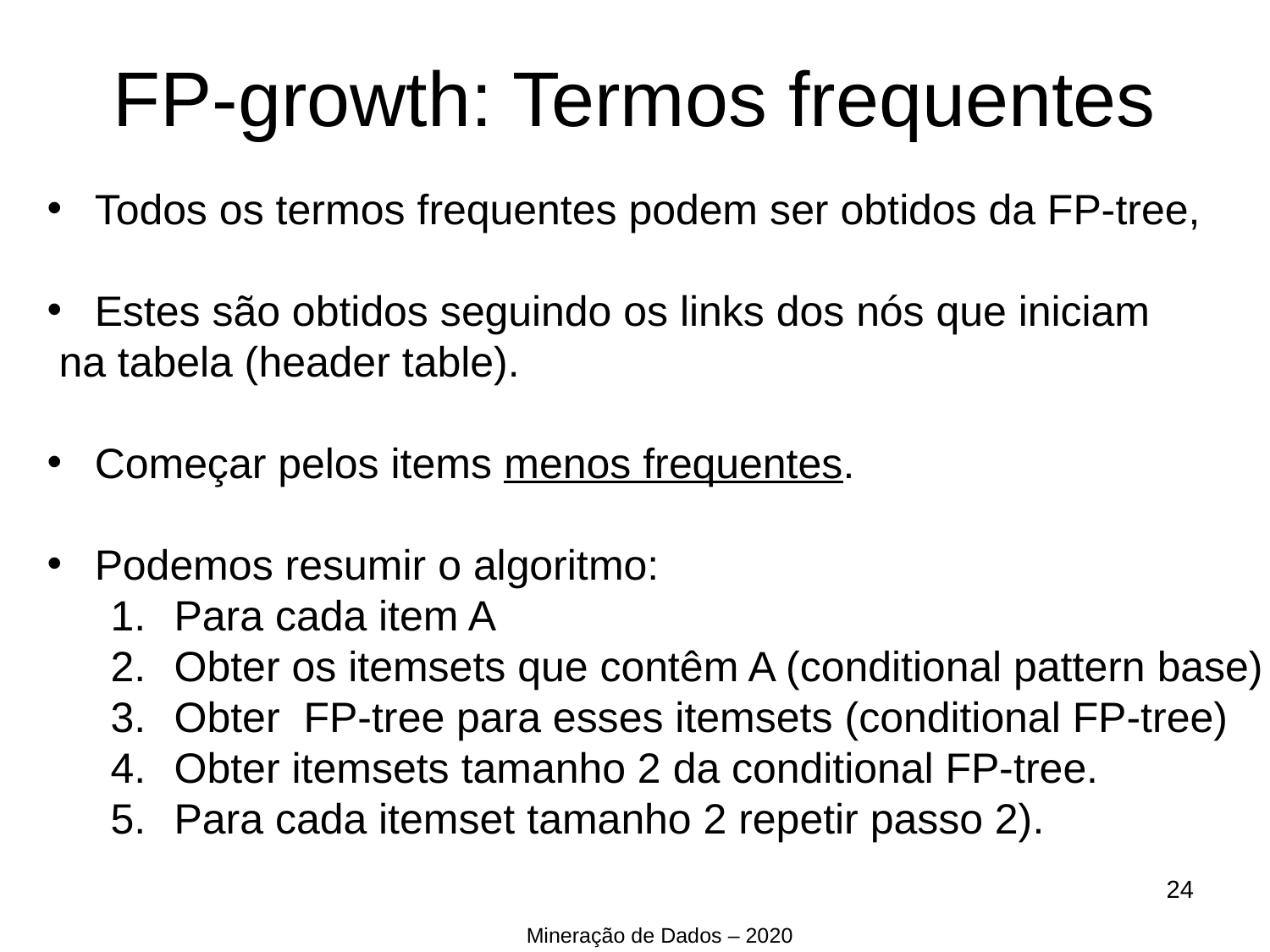

FP-growth: Termos frequentes
Todos os termos frequentes podem ser obtidos da FP-tree,

Estes são obtidos seguindo os links dos nós que iniciam
 na tabela (header table).

Começar pelos items menos frequentes.

Podemos resumir o algoritmo:
Para cada item A
Obter os itemsets que contêm A (conditional pattern base)
Obter  FP-tree para esses itemsets (conditional FP-tree)
Obter itemsets tamanho 2 da conditional FP-tree.
Para cada itemset tamanho 2 repetir passo 2).

24
Mineração de Dados – 2020